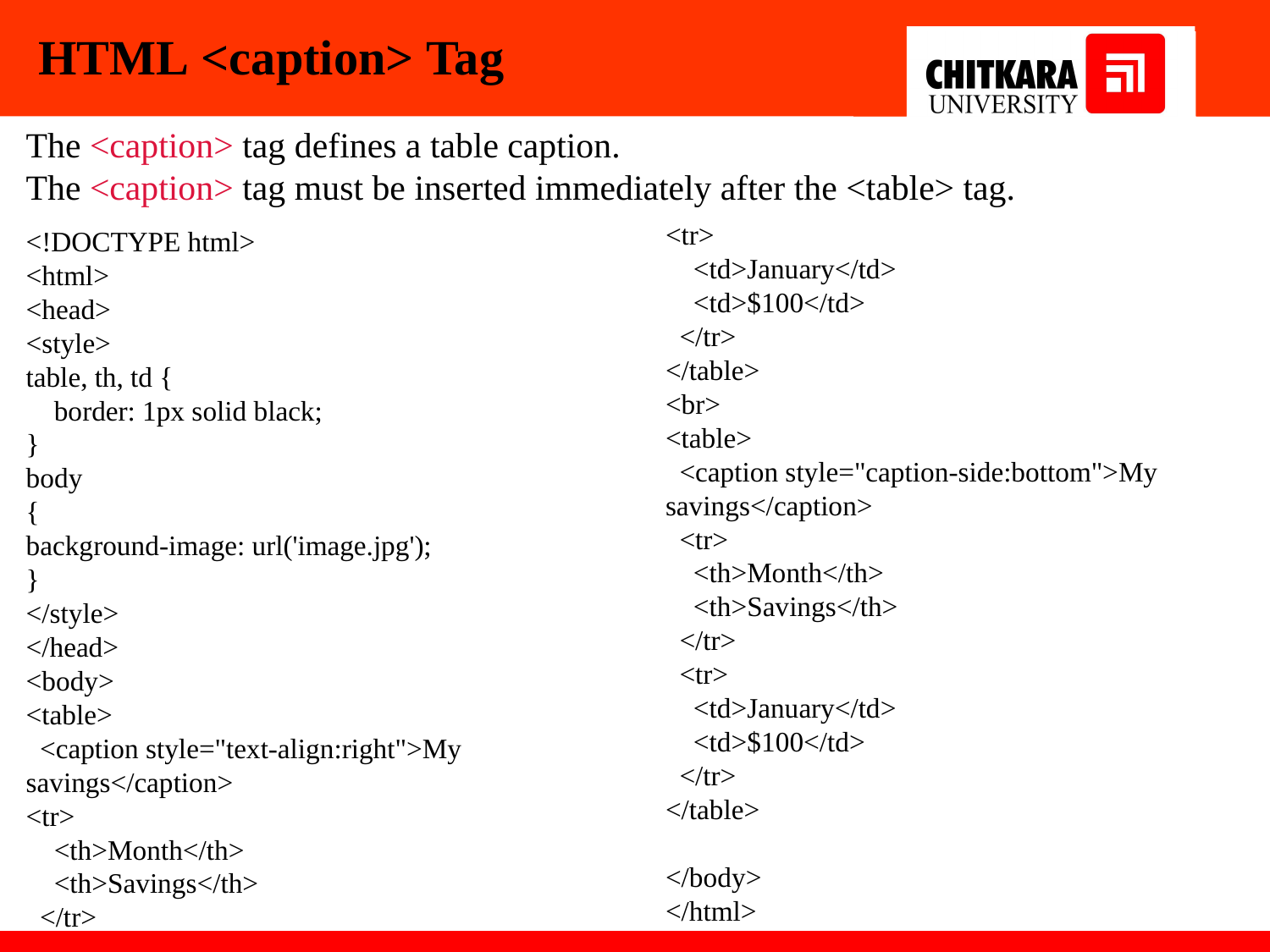

# HTML <caption> Tag
The <caption> tag defines a table caption.
The <caption> tag must be inserted immediately after the <table> tag.

<tr>
    <td>January</td>
    <td>$100</td>
  </tr>
</table>
<br>
<table>
  <caption style="caption-side:bottom">My savings</caption>
  <tr>
    <th>Month</th>
    <th>Savings</th>
  </tr>
  <tr>
    <td>January</td>
    <td>$100</td>
  </tr>
</table>

</body>
</html>
<!DOCTYPE html>
<html>
<head>
<style>
table, th, td {
    border: 1px solid black;
}
body
{
background-image: url('image.jpg');
}
</style>
</head>
<body>
<table>
  <caption style="text-align:right">My savings</caption>
<tr>
    <th>Month</th>
    <th>Savings</th>
  </tr>
23